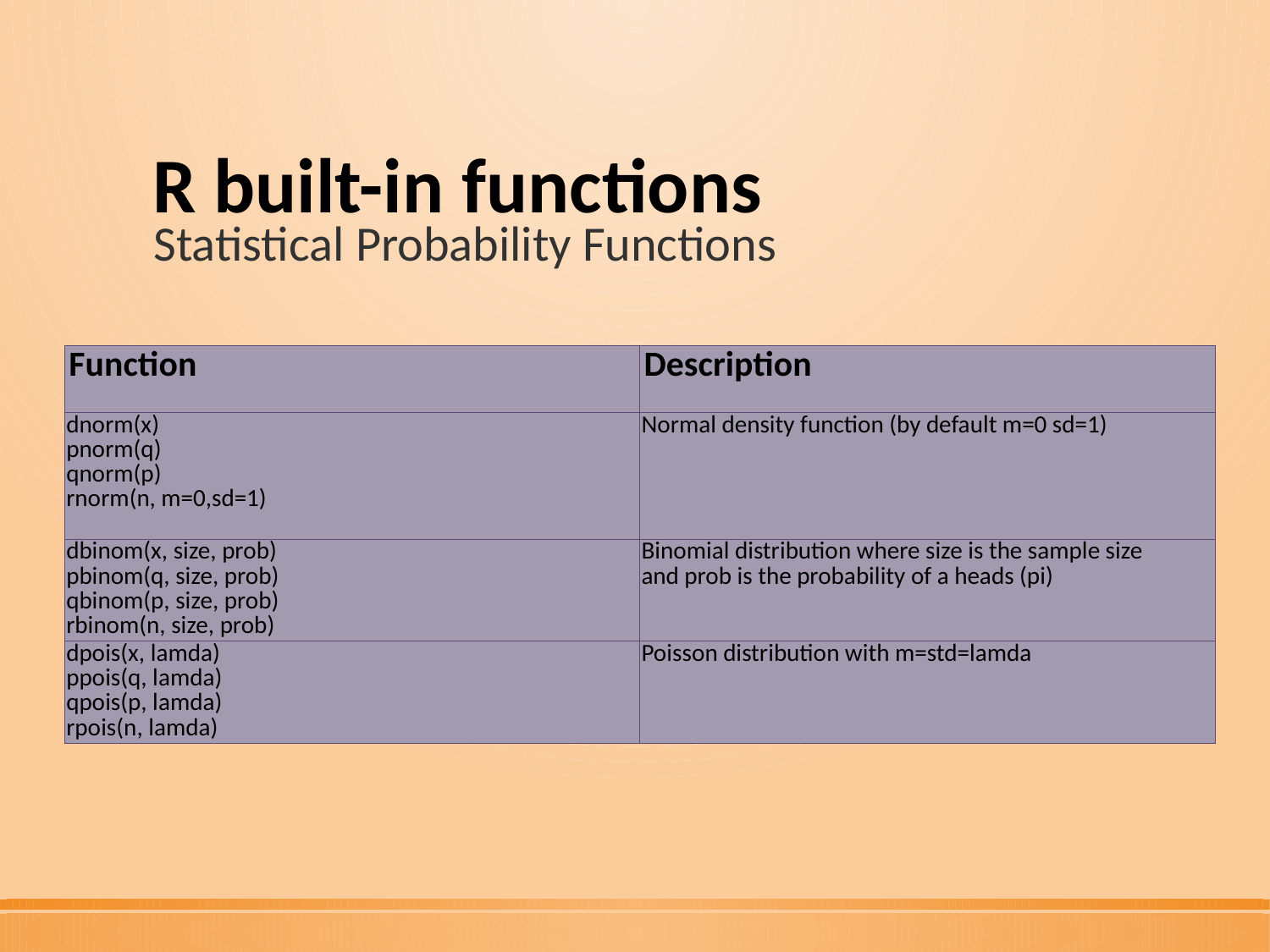

# R built-in functions
Statistical Probability Functions
| Function | Description |
| --- | --- |
| dnorm(x) pnorm(q) qnorm(p) rnorm(n, m=0,sd=1) | Normal density function (by default m=0 sd=1) |
| dbinom(x, size, prob) pbinom(q, size, prob) qbinom(p, size, prob) rbinom(n, size, prob) | Binomial distribution where size is the sample size  and prob is the probability of a heads (pi) |
| dpois(x, lamda) ppois(q, lamda) qpois(p, lamda) rpois(n, lamda) | Poisson distribution with m=std=lamda |